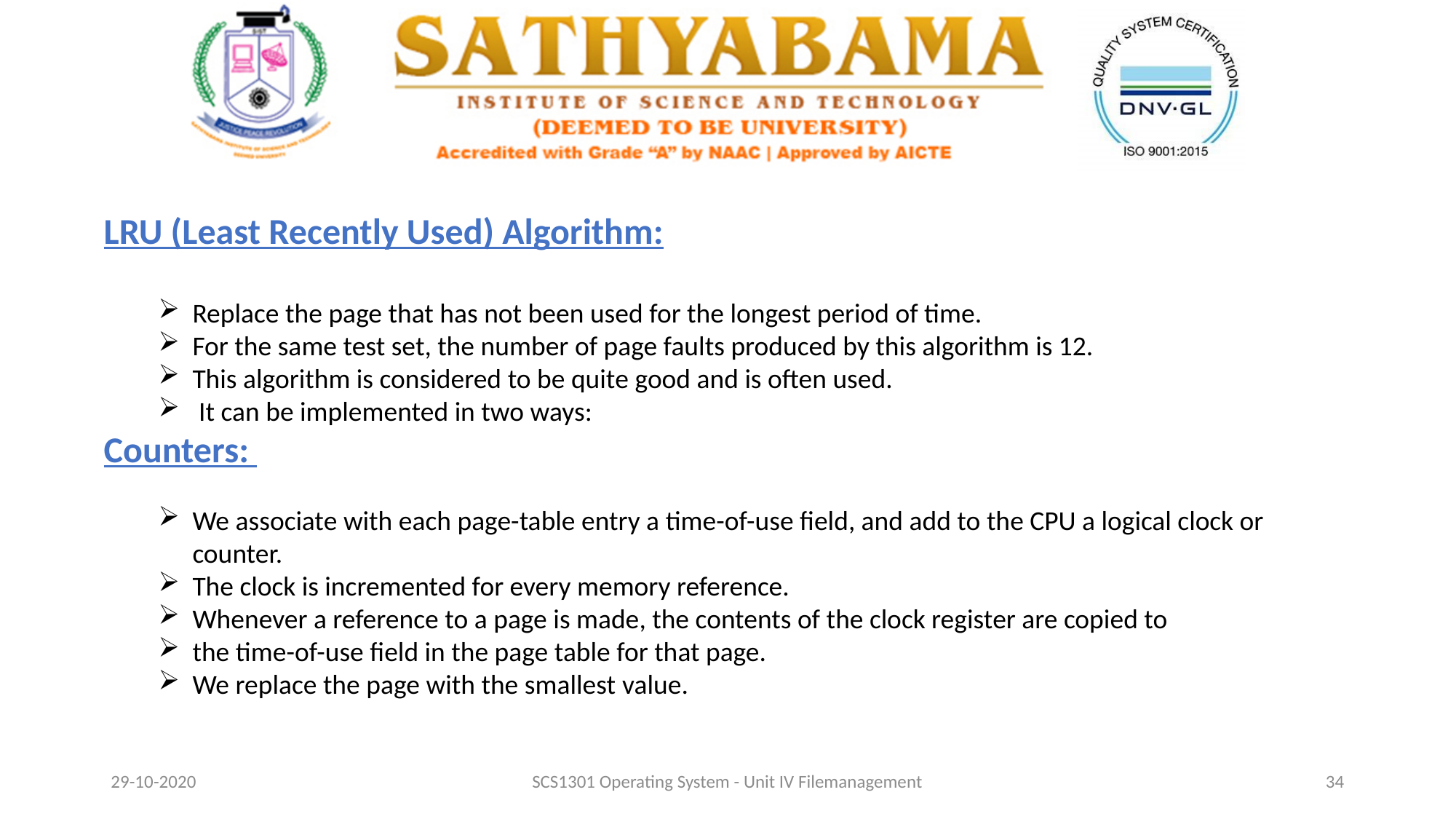

LRU (Least Recently Used) Algorithm:

Replace the page that has not been used for the longest period of time.
For the same test set, the number of page faults produced by this algorithm is 12.
This algorithm is considered to be quite good and is often used.
 It can be implemented in two ways:
Counters:

We associate with each page-table entry a time-of-use field, and add to the CPU a logical clock or counter.
The clock is incremented for every memory reference.
Whenever a reference to a page is made, the contents of the clock register are copied to
the time-of-use field in the page table for that page.
We replace the page with the smallest value.
29-10-2020
SCS1301 Operating System - Unit IV Filemanagement
34